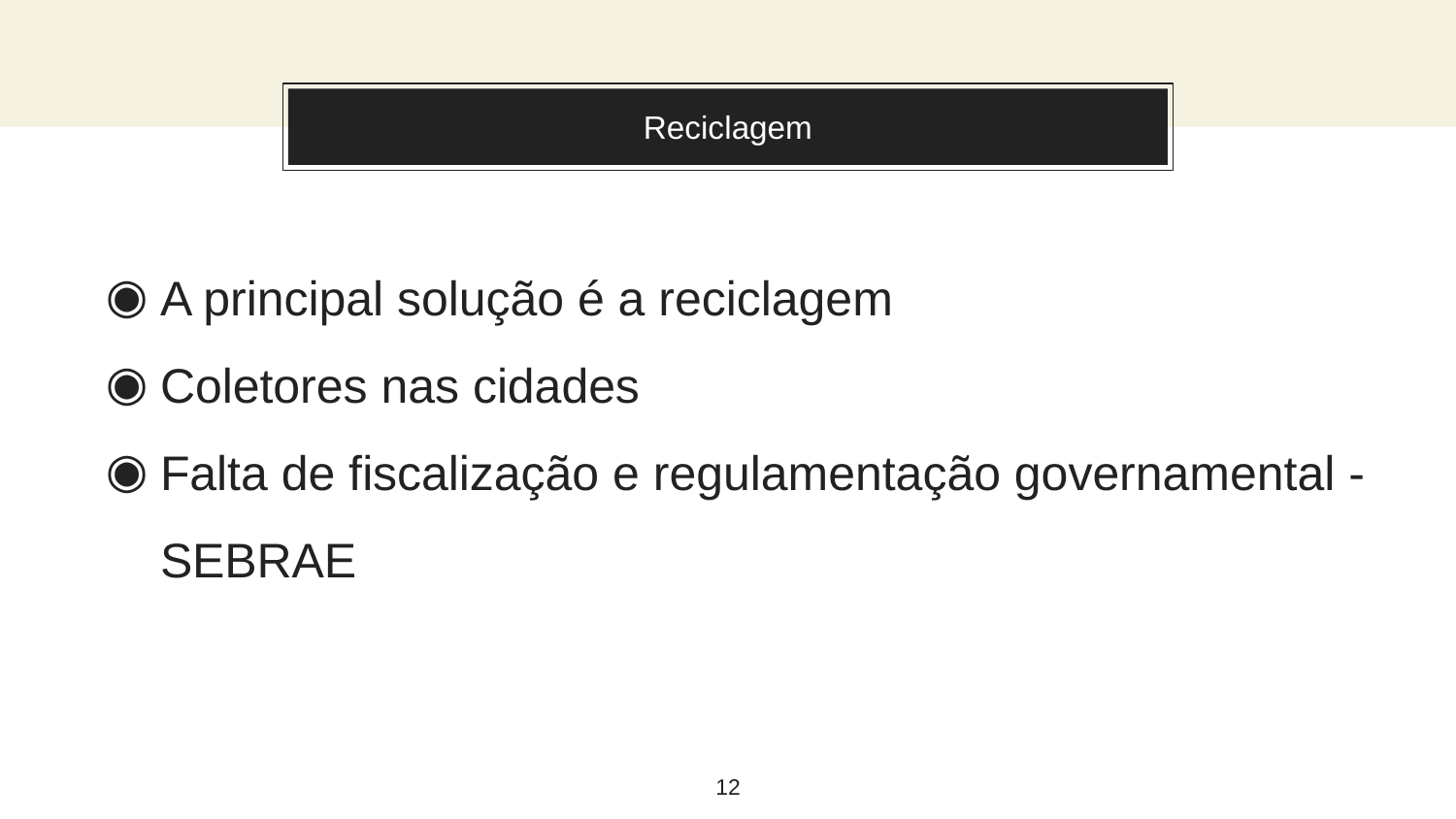

# Reciclagem
A principal solução é a reciclagem
Coletores nas cidades
Falta de fiscalização e regulamentação governamental - SEBRAE
12